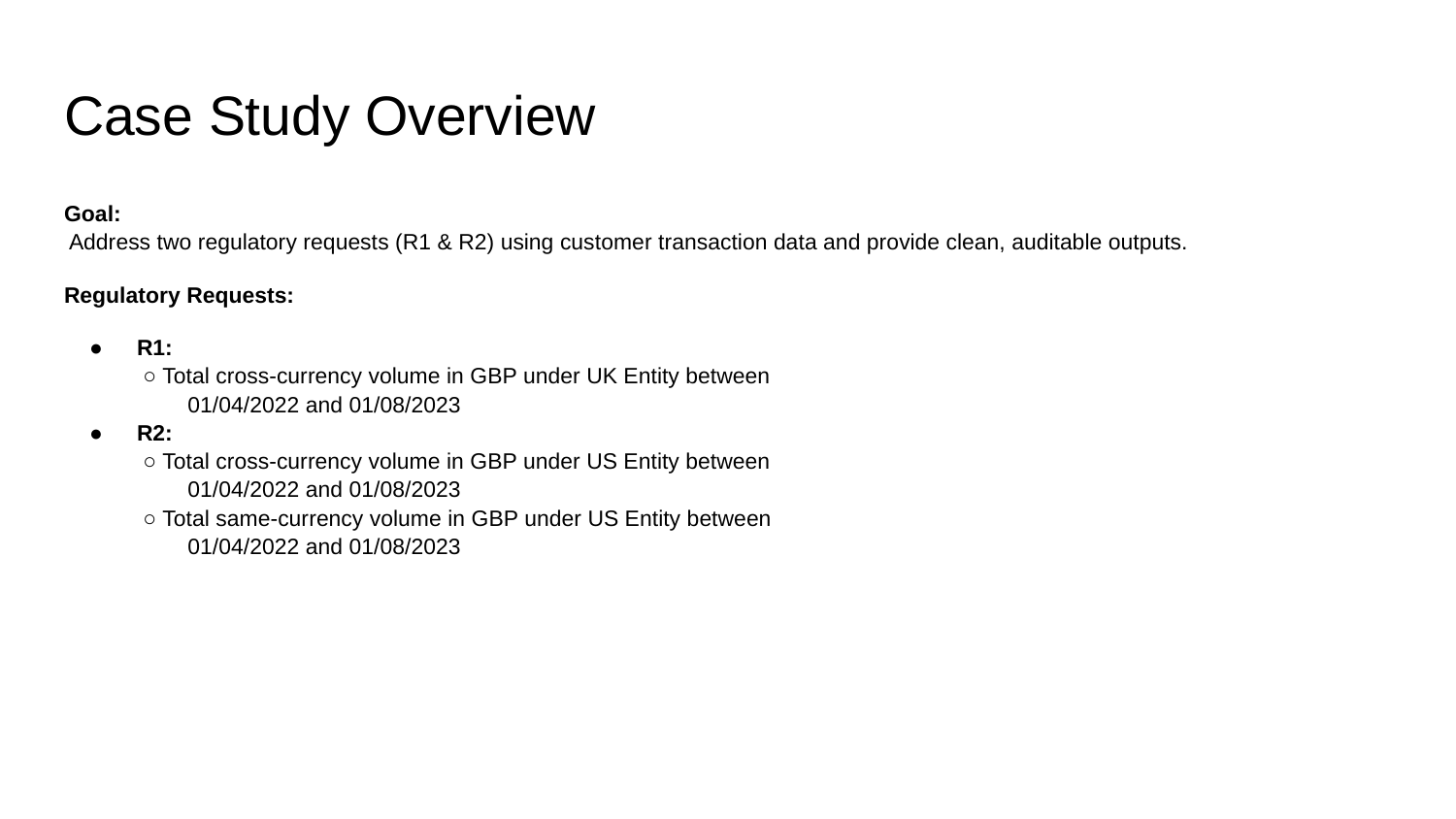

# Case Study Overview
Goal:
 Address two regulatory requests (R1 & R2) using customer transaction data and provide clean, auditable outputs.
Regulatory Requests:
R1:
 ○ Total cross-currency volume in GBP under UK Entity between
   01/04/2022 and 01/08/2023
R2:
 ○ Total cross-currency volume in GBP under US Entity between
   01/04/2022 and 01/08/2023
 ○ Total same-currency volume in GBP under US Entity between
   01/04/2022 and 01/08/2023